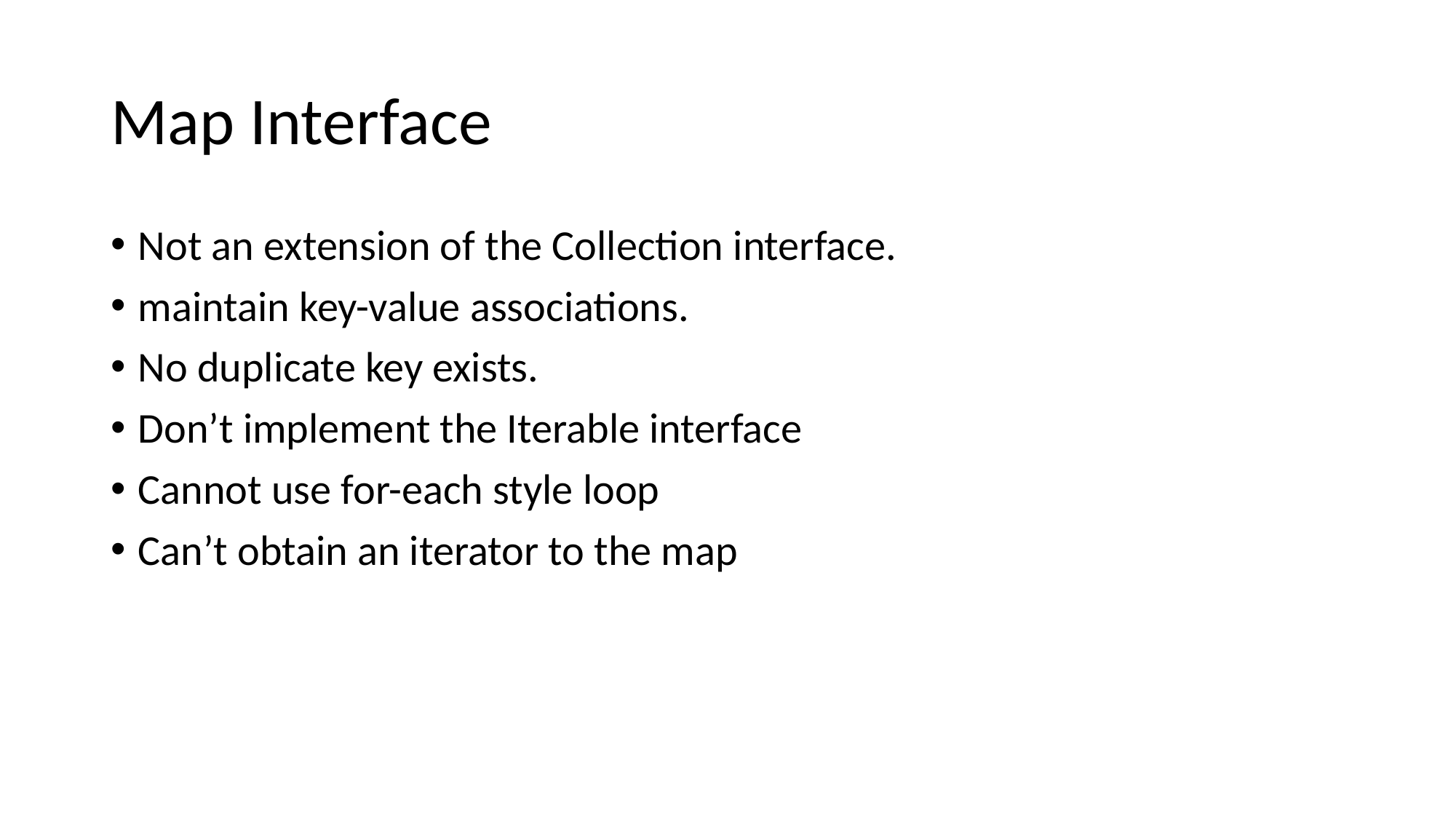

# Map Interface
Not an extension of the Collection interface.
maintain key-value associations.
No duplicate key exists.
Don’t implement the Iterable interface
Cannot use for-each style loop
Can’t obtain an iterator to the map